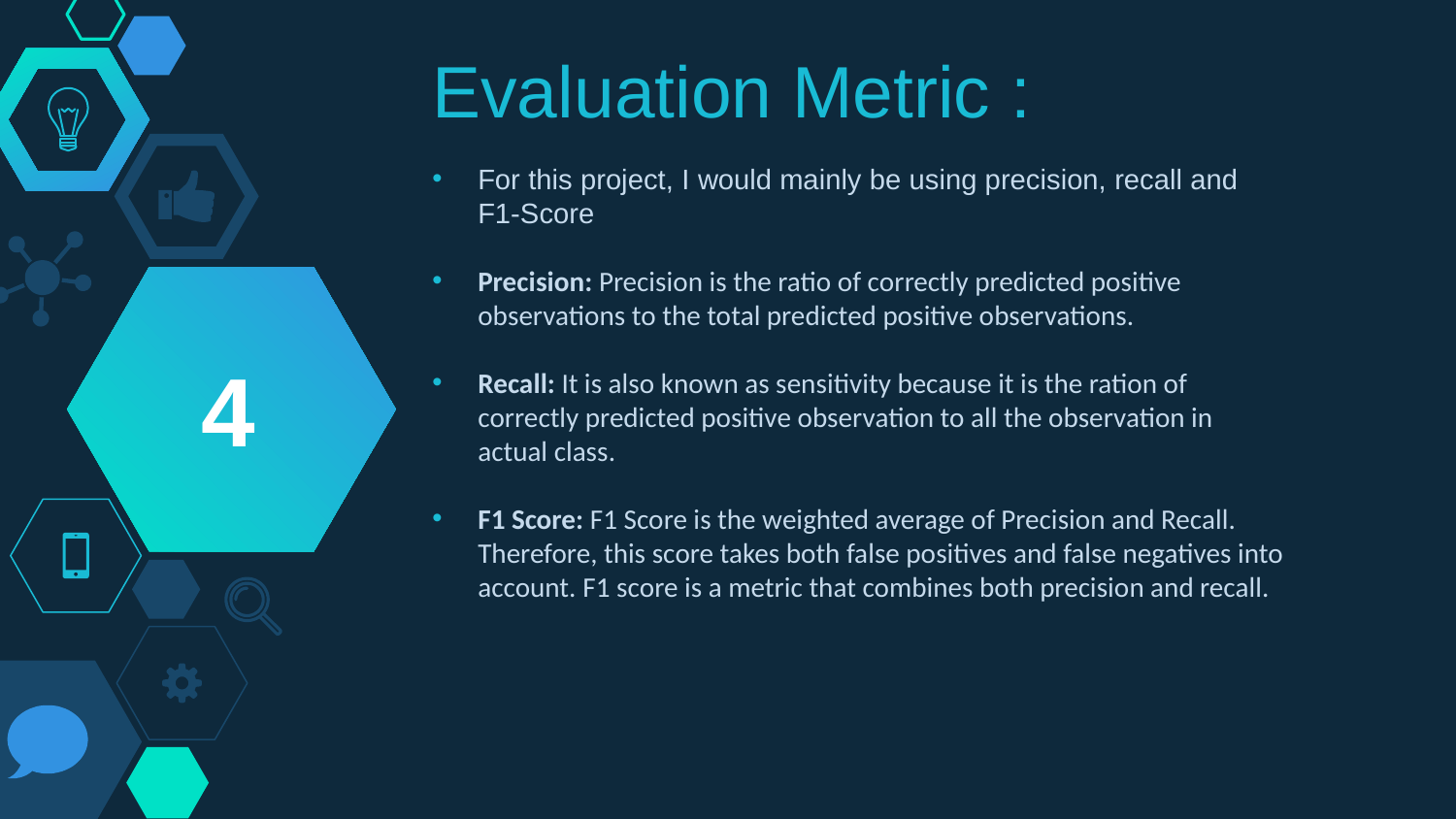

# Evaluation Metric :
For this project, I would mainly be using precision, recall and F1-Score

Precision: Precision is the ratio of correctly predicted positive observations to the total predicted positive observations.

Recall: It is also known as sensitivity because it is the ration of correctly predicted positive observation to all the observation in actual class.

F1 Score: F1 Score is the weighted average of Precision and Recall. Therefore, this score takes both false positives and false negatives into account. F1 score is a metric that combines both precision and recall.

4